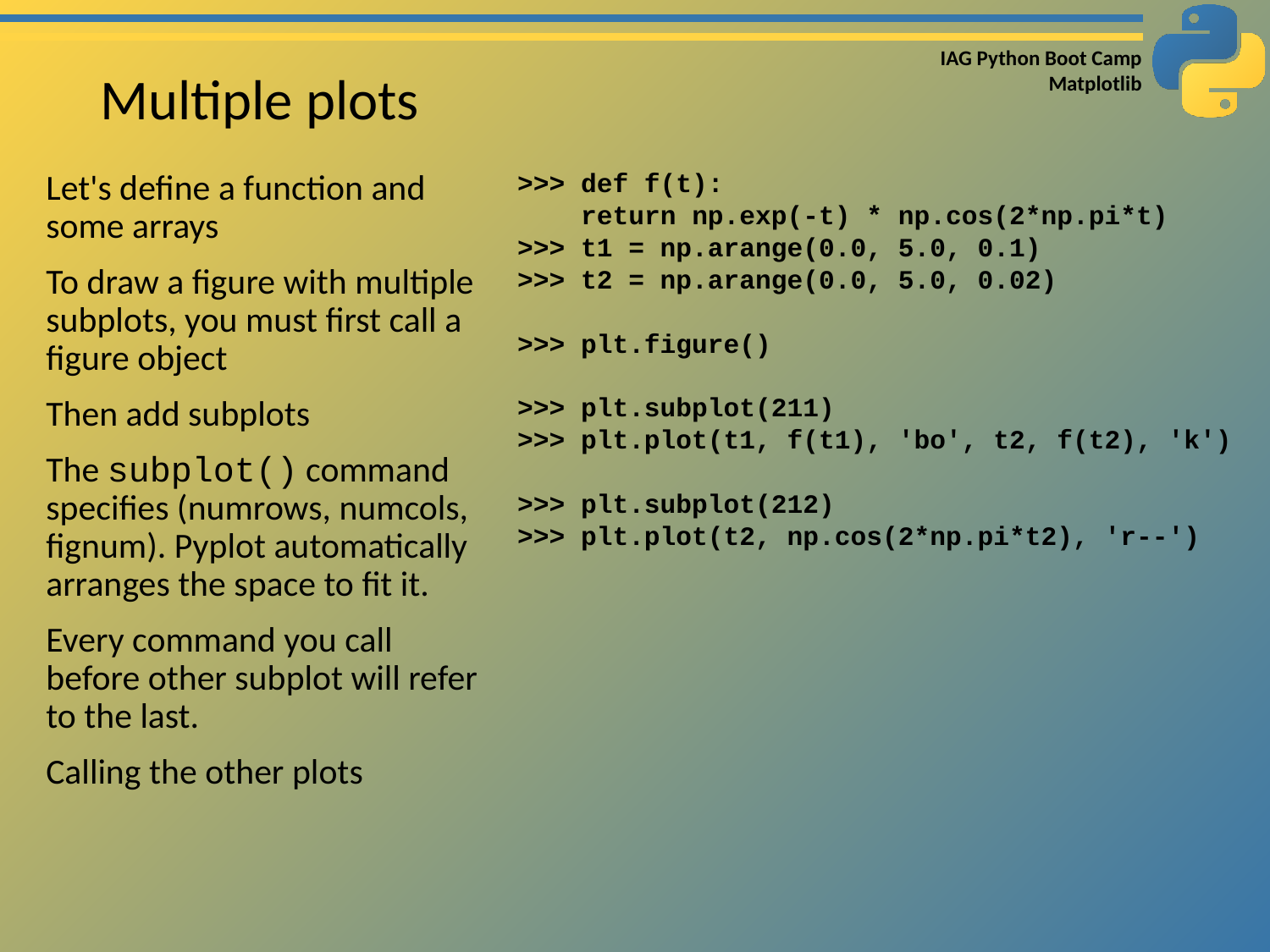

# Multiple plots
Let's define a function and some arrays
To draw a figure with multiple subplots, you must first call a figure object
Then add subplots
The subplot() command specifies (numrows, numcols, fignum). Pyplot automatically arranges the space to fit it.
Every command you call before other subplot will refer to the last.
Calling the other plots
>>> def f(t):
    return np.exp(-t) * np.cos(2*np.pi*t)
>>> t1 = np.arange(0.0, 5.0, 0.1)
>>> t2 = np.arange(0.0, 5.0, 0.02)

>>> plt.figure()

>>> plt.subplot(211)
>>> plt.plot(t1, f(t1), 'bo', t2, f(t2), 'k')

>>> plt.subplot(212)
>>> plt.plot(t2, np.cos(2*np.pi*t2), 'r--')